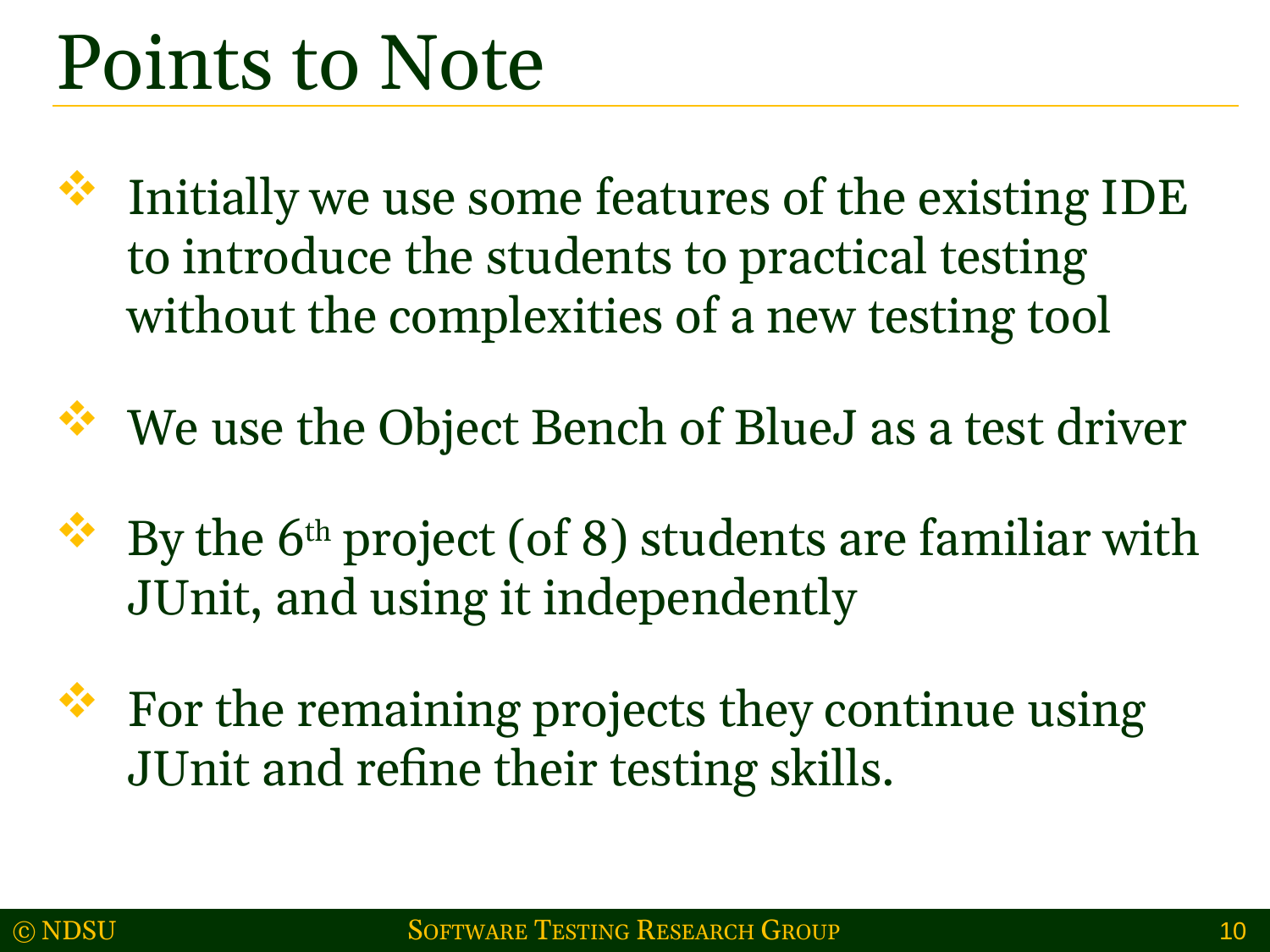

# Points to Note

Initially we use some features of the existing IDE to introduce the students to practical testing without the complexities of a new testing tool
We use the Object Bench of BlueJ as a test driver
By the 6th project (of 8) students are familiar with JUnit, and using it independently
For the remaining projects they continue using JUnit and refine their testing skills.

10